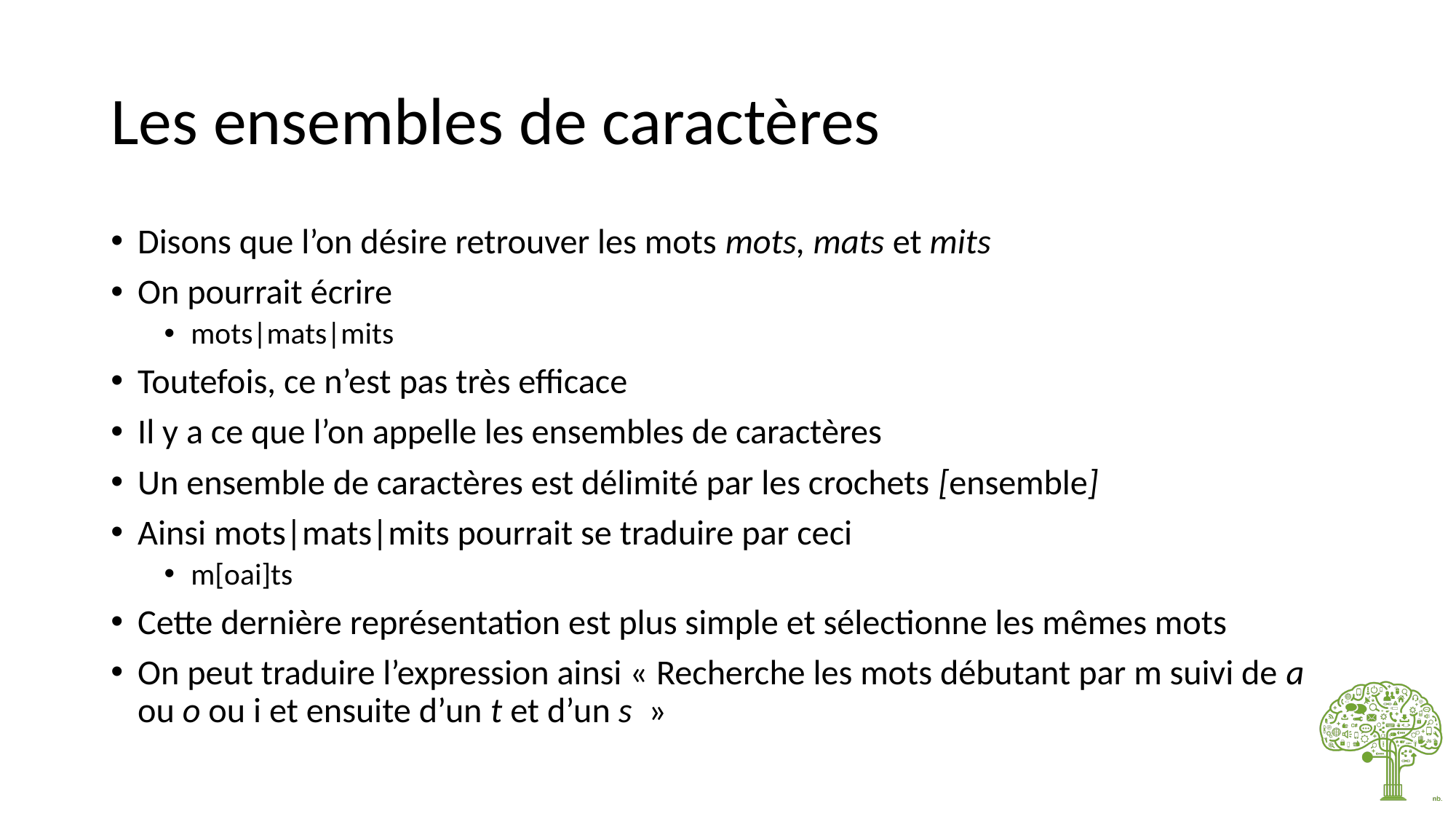

# Les ensembles de caractères
Disons que l’on désire retrouver les mots mots, mats et mits
On pourrait écrire
mots|mats|mits
Toutefois, ce n’est pas très efficace
Il y a ce que l’on appelle les ensembles de caractères
Un ensemble de caractères est délimité par les crochets [ensemble]
Ainsi mots|mats|mits pourrait se traduire par ceci
m[oai]ts
Cette dernière représentation est plus simple et sélectionne les mêmes mots
On peut traduire l’expression ainsi « Recherche les mots débutant par m suivi de a ou o ou i et ensuite d’un t et d’un s  »